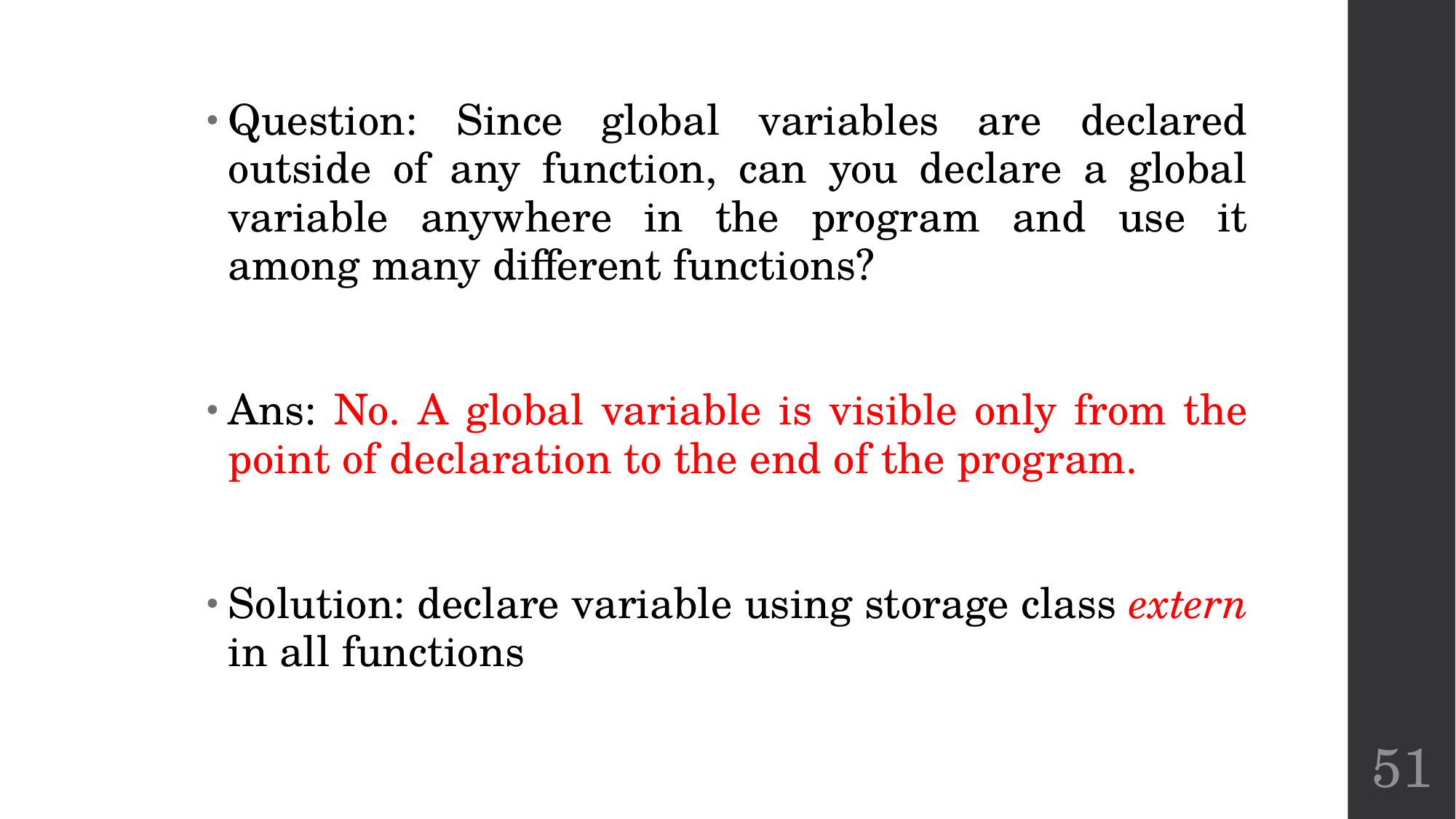

Question: Since global variables are declared outside of any function, can you declare a global variable anywhere in the program and use it among many different functions?

Ans: No. A global variable is visible only from the point of declaration to the end of the program.

Solution: declare variable using storage class extern in all functions
51